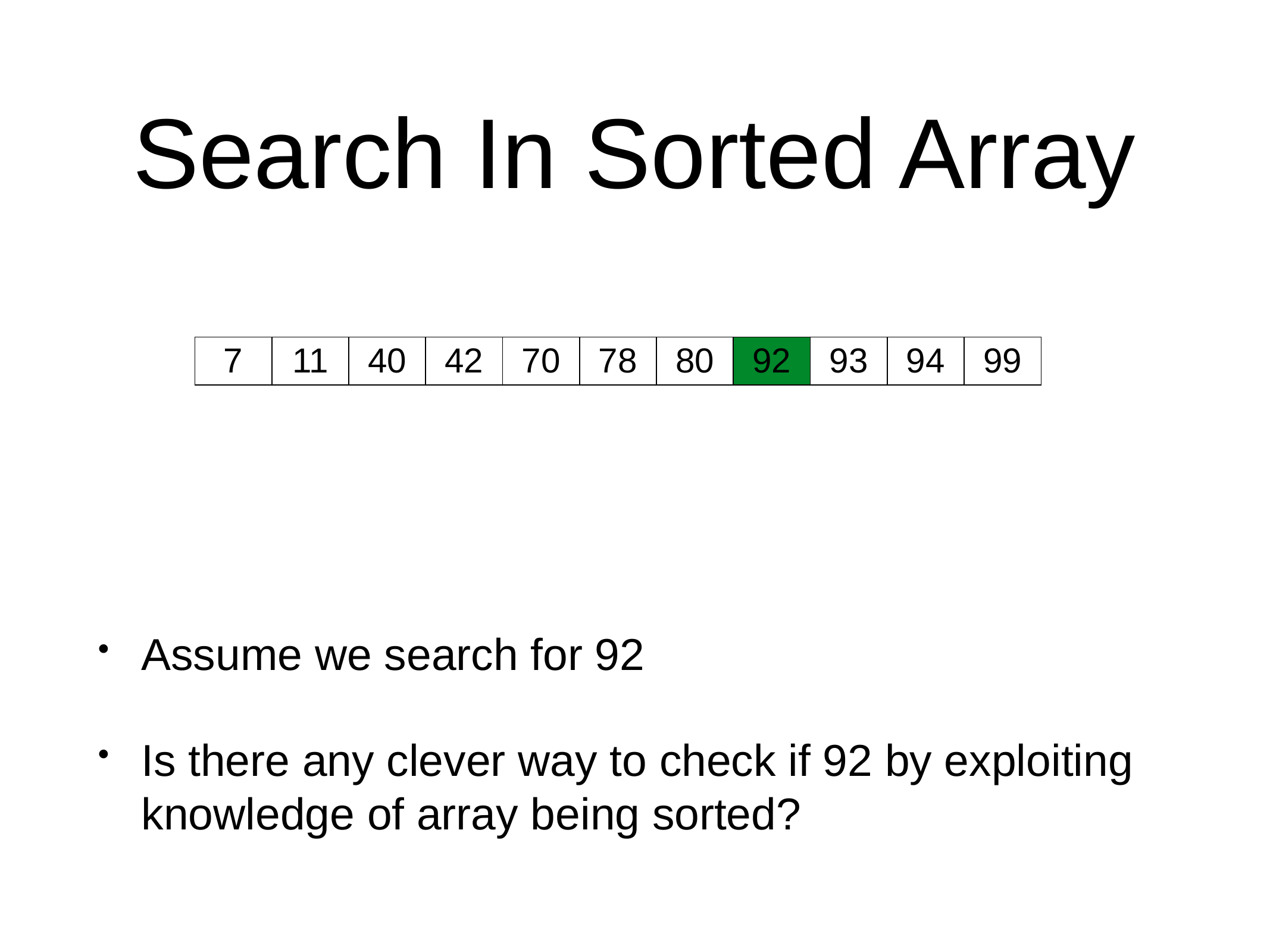

# Search In Sorted Array
| 7 | 11 | 40 | 42 | 70 | 78 | 80 | 92 | 93 | 94 | 99 |
| --- | --- | --- | --- | --- | --- | --- | --- | --- | --- | --- |
Assume we search for 92
Is there any clever way to check if 92 by exploiting knowledge of array being sorted?